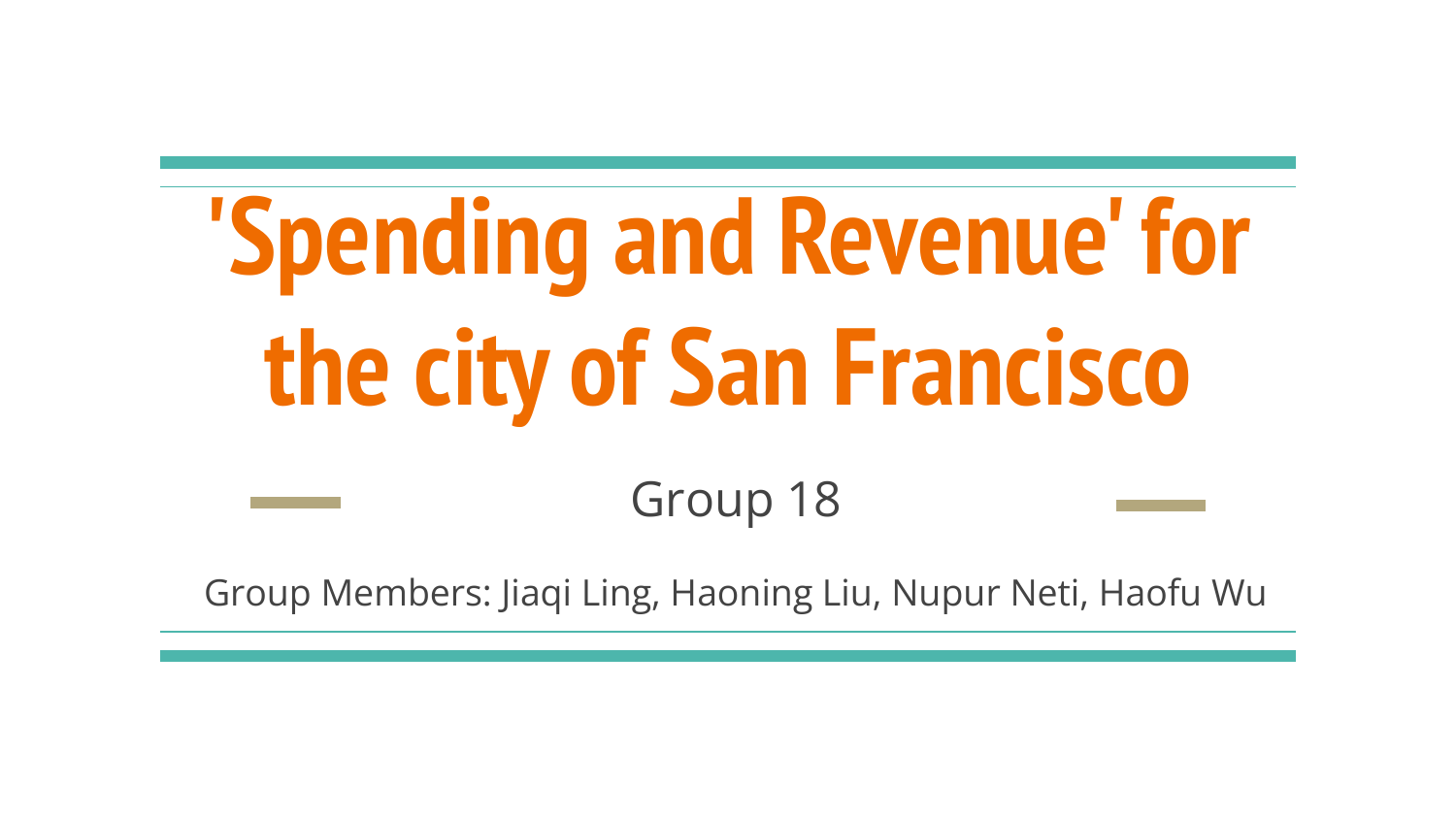

# 'Spending and Revenue' for the city of San Francisco
Group 18

Group Members: Jiaqi Ling, Haoning Liu, Nupur Neti, Haofu Wu